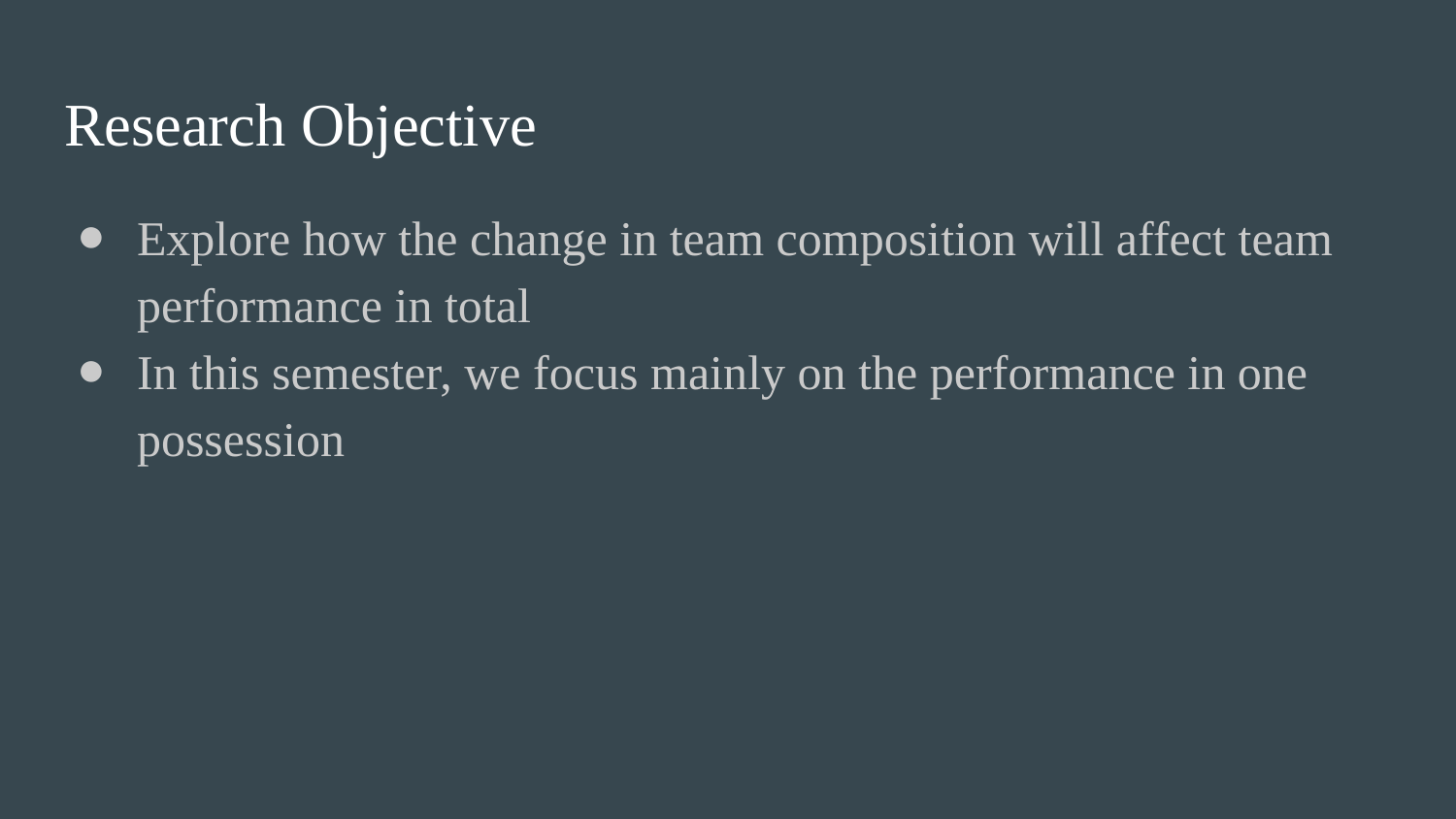

# Research Objective
Explore how the change in team composition will affect team performance in total
In this semester, we focus mainly on the performance in one possession